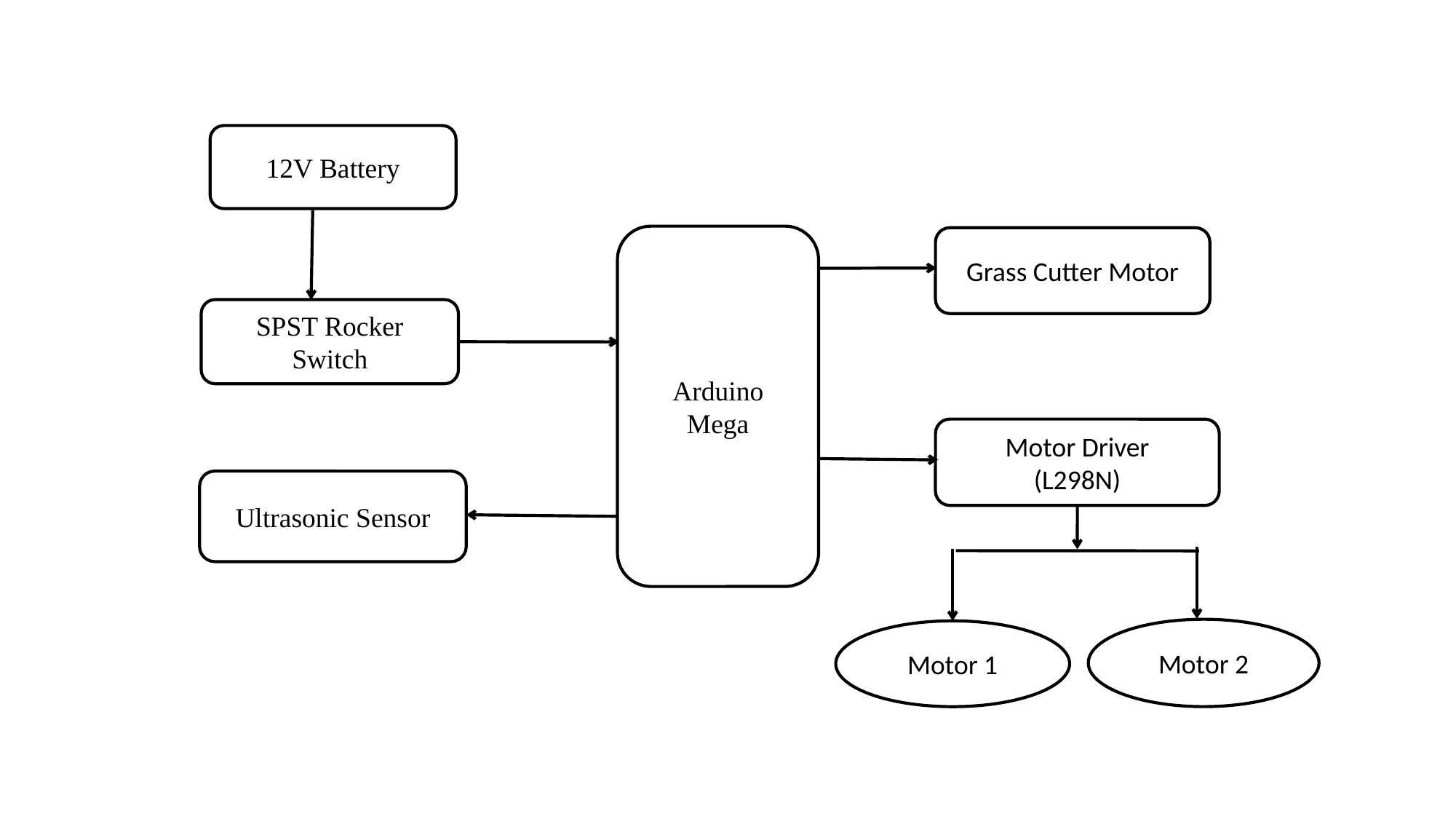

#
12V Battery

Arduino Mega
Grass Cutter Motor

SPST Rocker Switch

Motor Driver
(L298N)
Ultrasonic Sensor

Motor 2

Motor 1